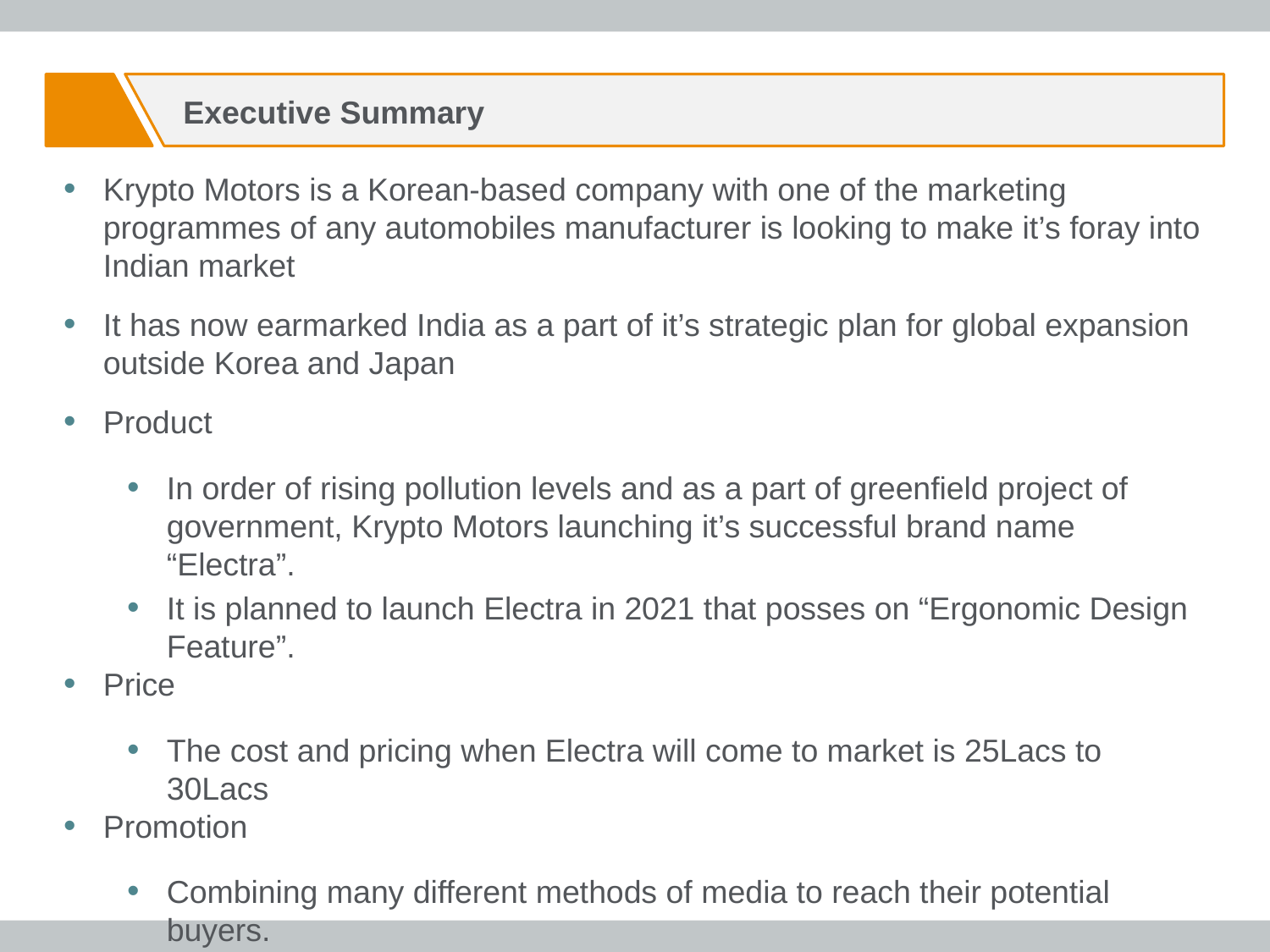

Executive Summary
Executive Summary
Krypto Motors is a Korean-based company with one of the marketing programmes of any automobiles manufacturer is looking to make it’s foray into Indian market
It has now earmarked India as a part of it’s strategic plan for global expansion outside Korea and Japan
Product
In order of rising pollution levels and as a part of greenfield project of government, Krypto Motors launching it’s successful brand name “Electra”.
It is planned to launch Electra in 2021 that posses on “Ergonomic Design Feature”.
Price
The cost and pricing when Electra will come to market is 25Lacs to 30Lacs
Promotion
Combining many different methods of media to reach their potential buyers.
Annual Marketing Budget comprising of INR 10 Million
It will be invested many channels such as Social Media, Print and TV etc.